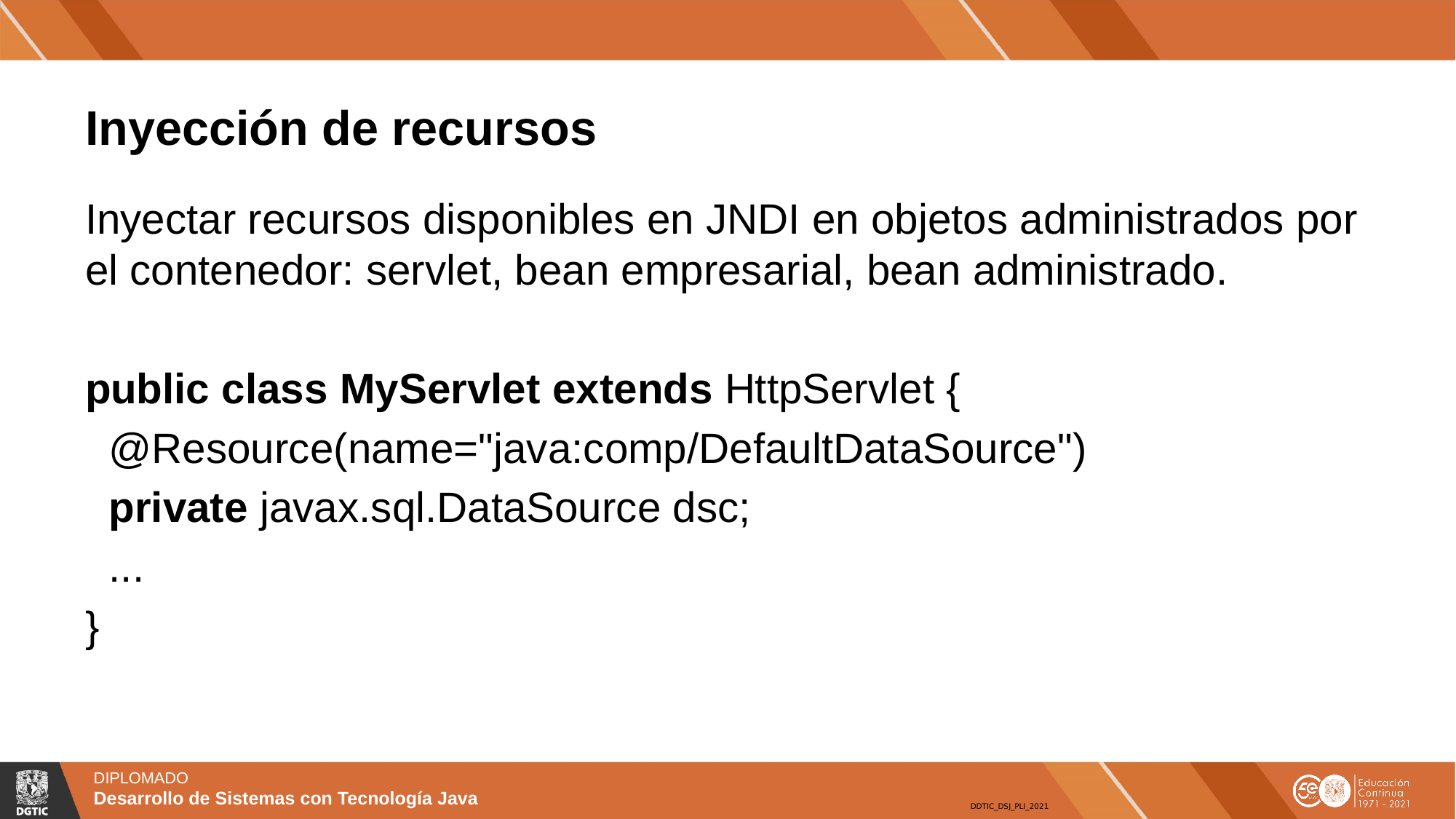

# Inyección de recursos
Inyectar recursos disponibles en JNDI en objetos administrados por el contenedor: servlet, bean empresarial, bean administrado.

public class MyServlet extends HttpServlet {
  @Resource(name="java:comp/DefaultDataSource")
  private javax.sql.DataSource dsc;
  ...
}